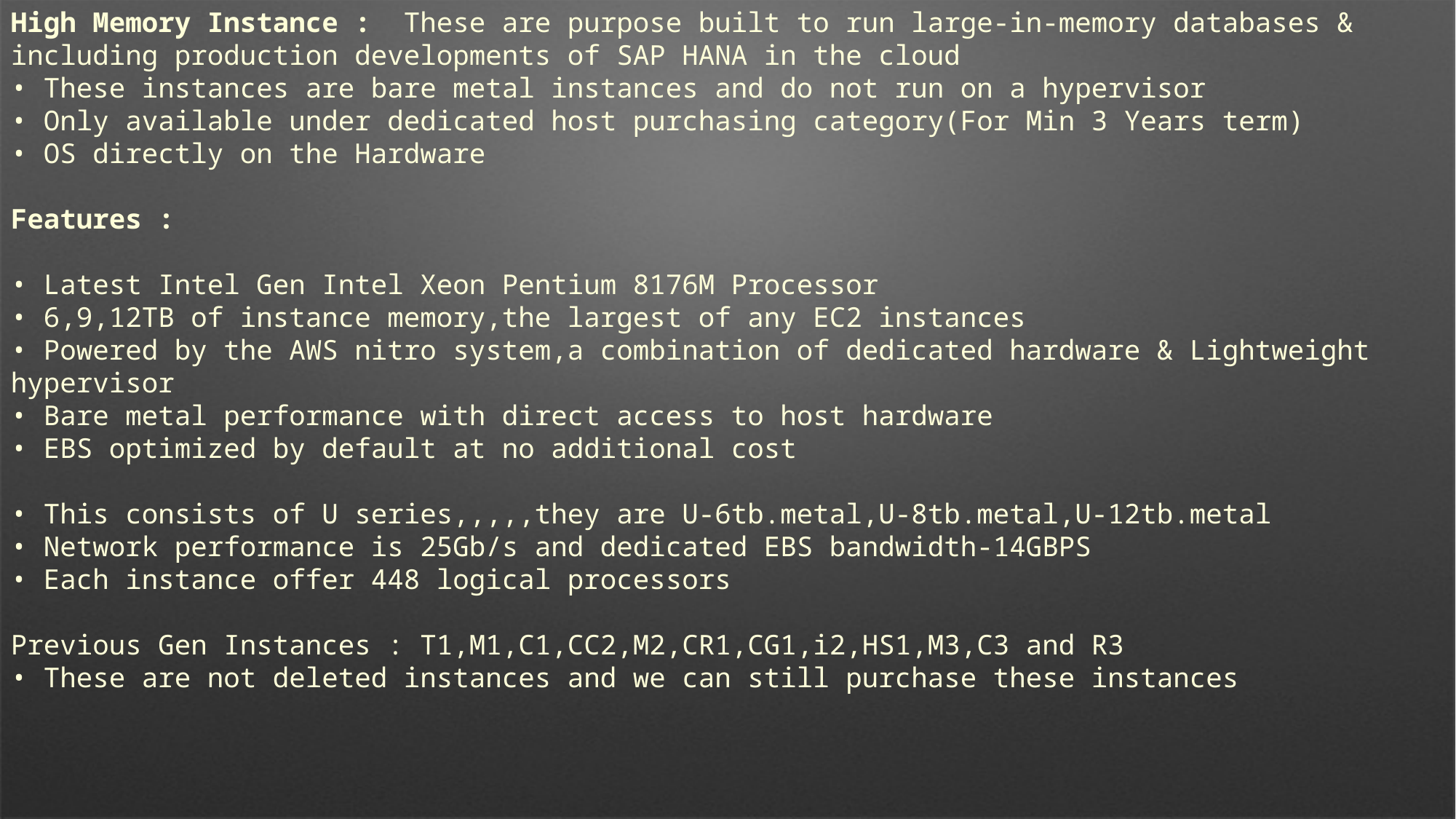

High Memory Instance :  These are purpose built to run large-in-memory databases & including production developments of SAP HANA in the cloud
• These instances are bare metal instances and do not run on a hypervisor
• Only available under dedicated host purchasing category(For Min 3 Years term)
• OS directly on the Hardware

Features :

• Latest Intel Gen Intel Xeon Pentium 8176M Processor
• 6,9,12TB of instance memory,the largest of any EC2 instances
• Powered by the AWS nitro system,a combination of dedicated hardware & Lightweight hypervisor
• Bare metal performance with direct access to host hardware
• EBS optimized by default at no additional cost

• This consists of U series,,,,,they are U-6tb.metal,U-8tb.metal,U-12tb.metal
• Network performance is 25Gb/s and dedicated EBS bandwidth-14GBPS
• Each instance offer 448 logical processors

Previous Gen Instances : T1,M1,C1,CC2,M2,CR1,CG1,i2,HS1,M3,C3 and R3
• These are not deleted instances and we can still purchase these instances